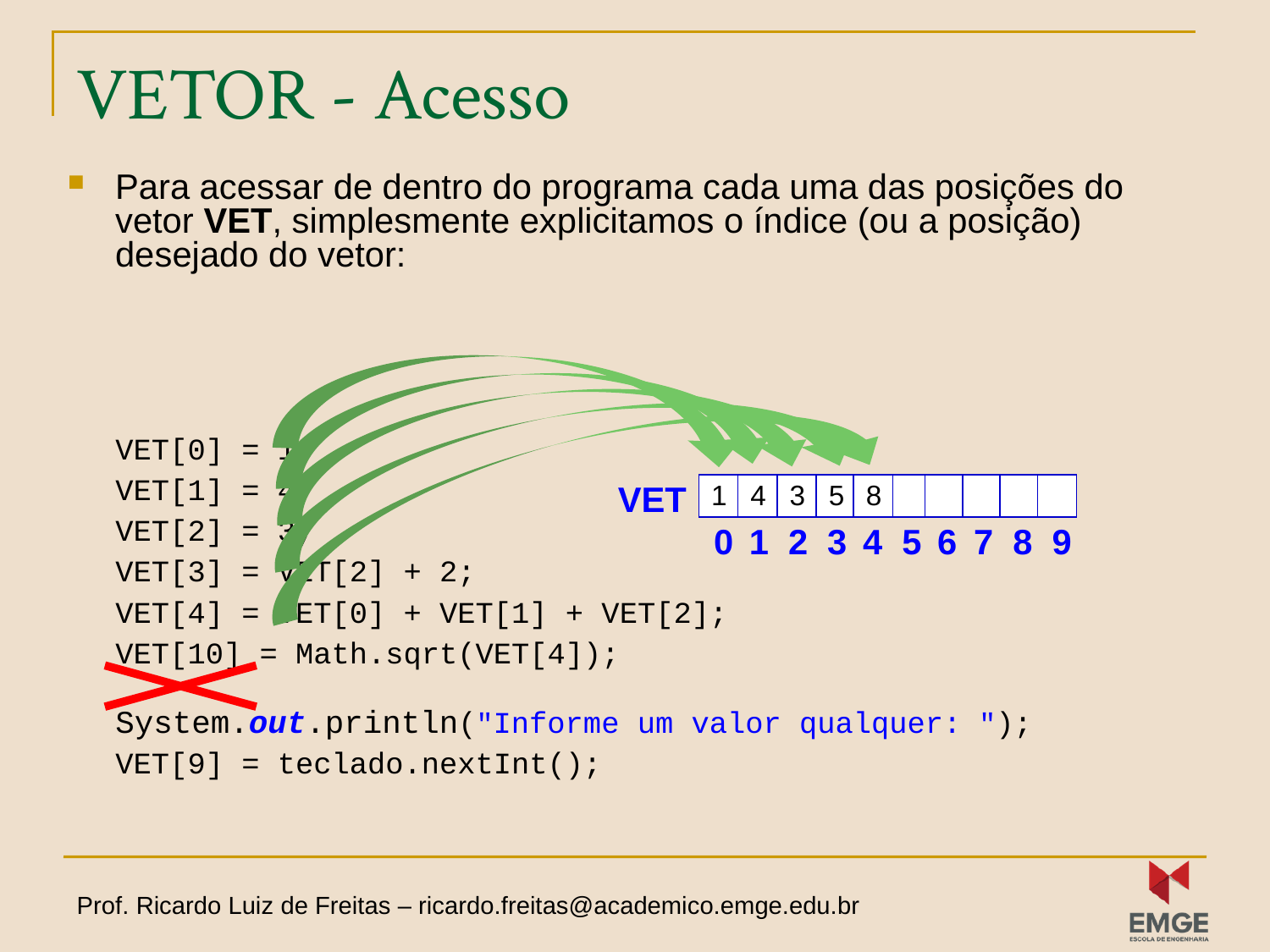

# VETOR - Acesso
Para acessar de dentro do programa cada uma das posições do vetor VET, simplesmente explicitamos o índice (ou a posição) desejado do vetor:

VET[0] = 1;
VET[1] = 4;
VET[2] = 3;
VET[3] = VET[2] + 2;
VET[4] = VET[0] + VET[1] + VET[2];
VET[10] = Math.sqrt(VET[4]);

System.out.println("Informe um valor qualquer: ");
VET[9] = teclado.nextInt();

VET
          0  1  2  3  4  5  6  7  8  9

1

4

3

5

8